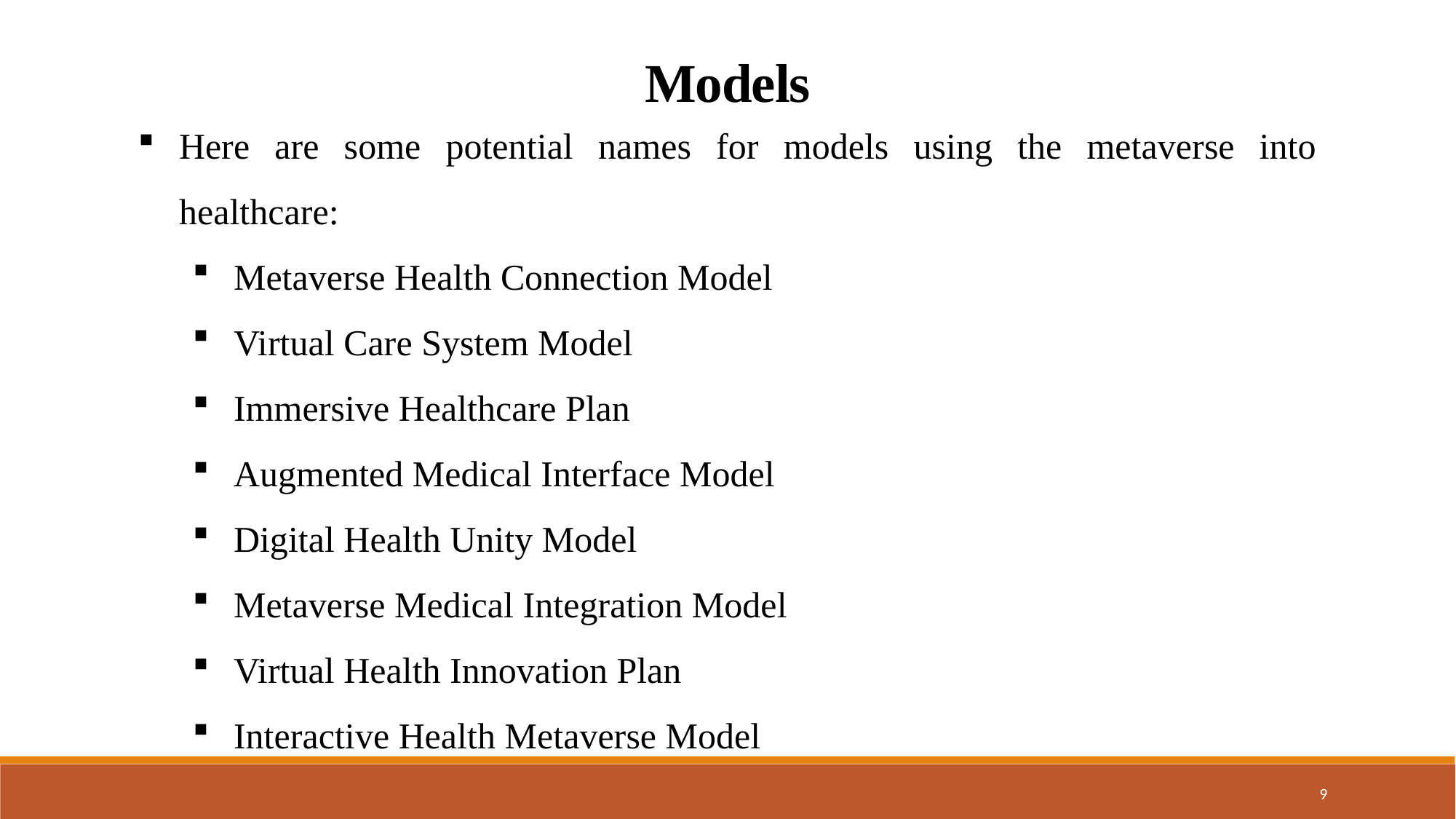

Models
Here are some potential names for models using the metaverse into healthcare:
Metaverse Health Connection Model
Virtual Care System Model
Immersive Healthcare Plan
Augmented Medical Interface Model
Digital Health Unity Model
Metaverse Medical Integration Model
Virtual Health Innovation Plan
Interactive Health Metaverse Model

9